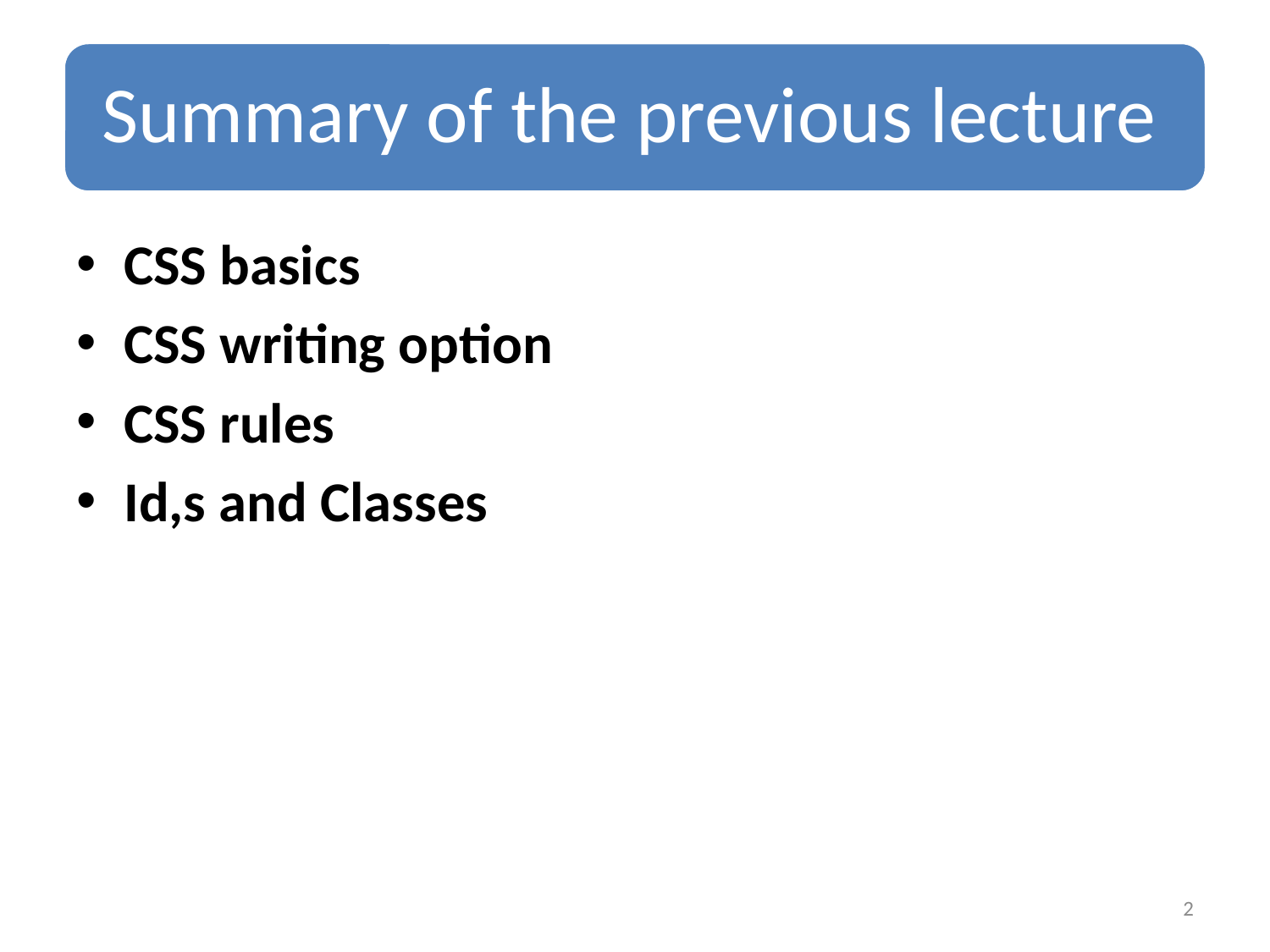

Summary of the previous lecture
CSS basics
CSS writing option
CSS rules
Id,s and Classes
2